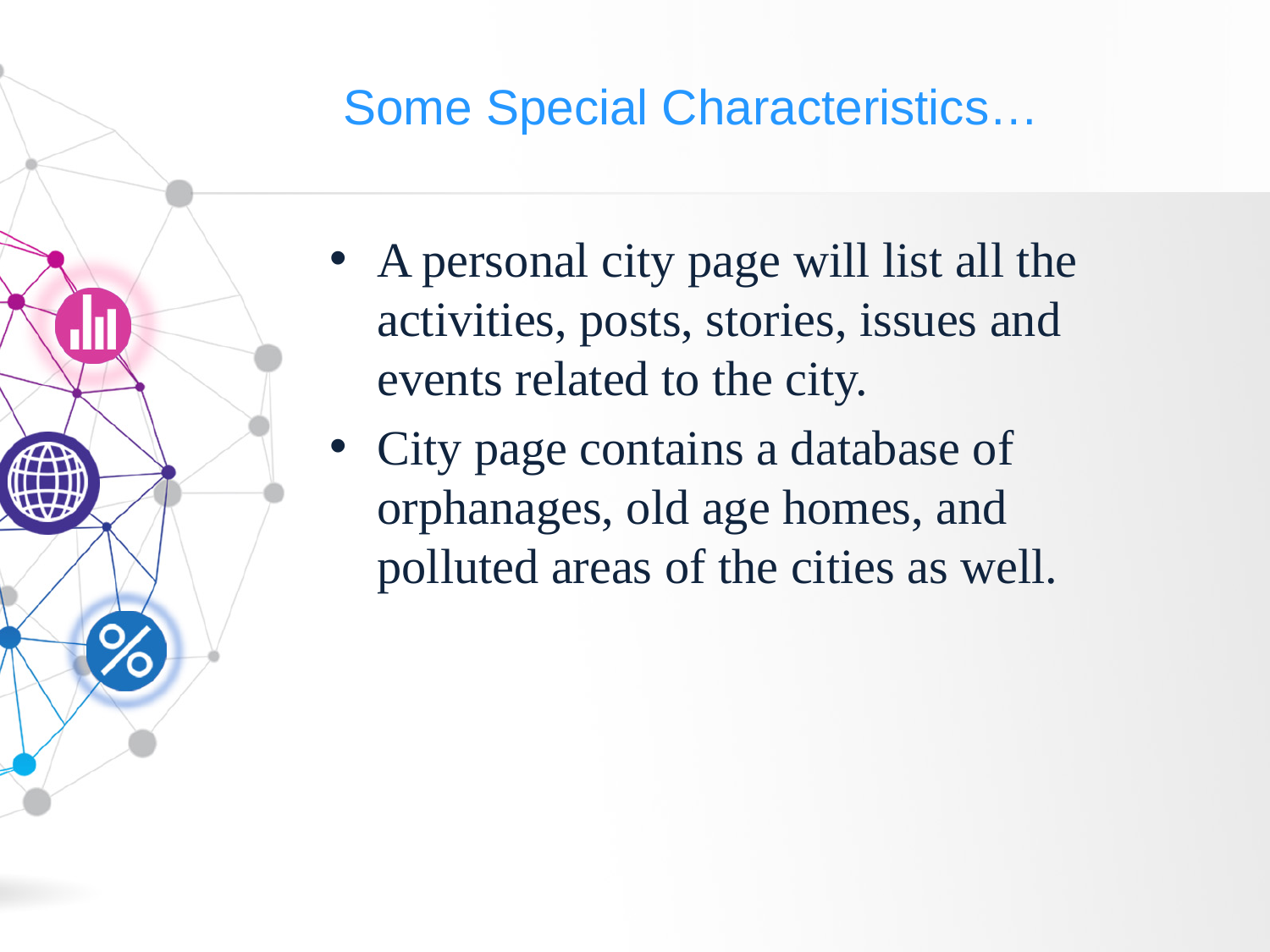

# Some Special Characteristics…
A personal city page will list all the activities, posts, stories, issues and events related to the city.
City page contains a database of orphanages, old age homes, and polluted areas of the cities as well.